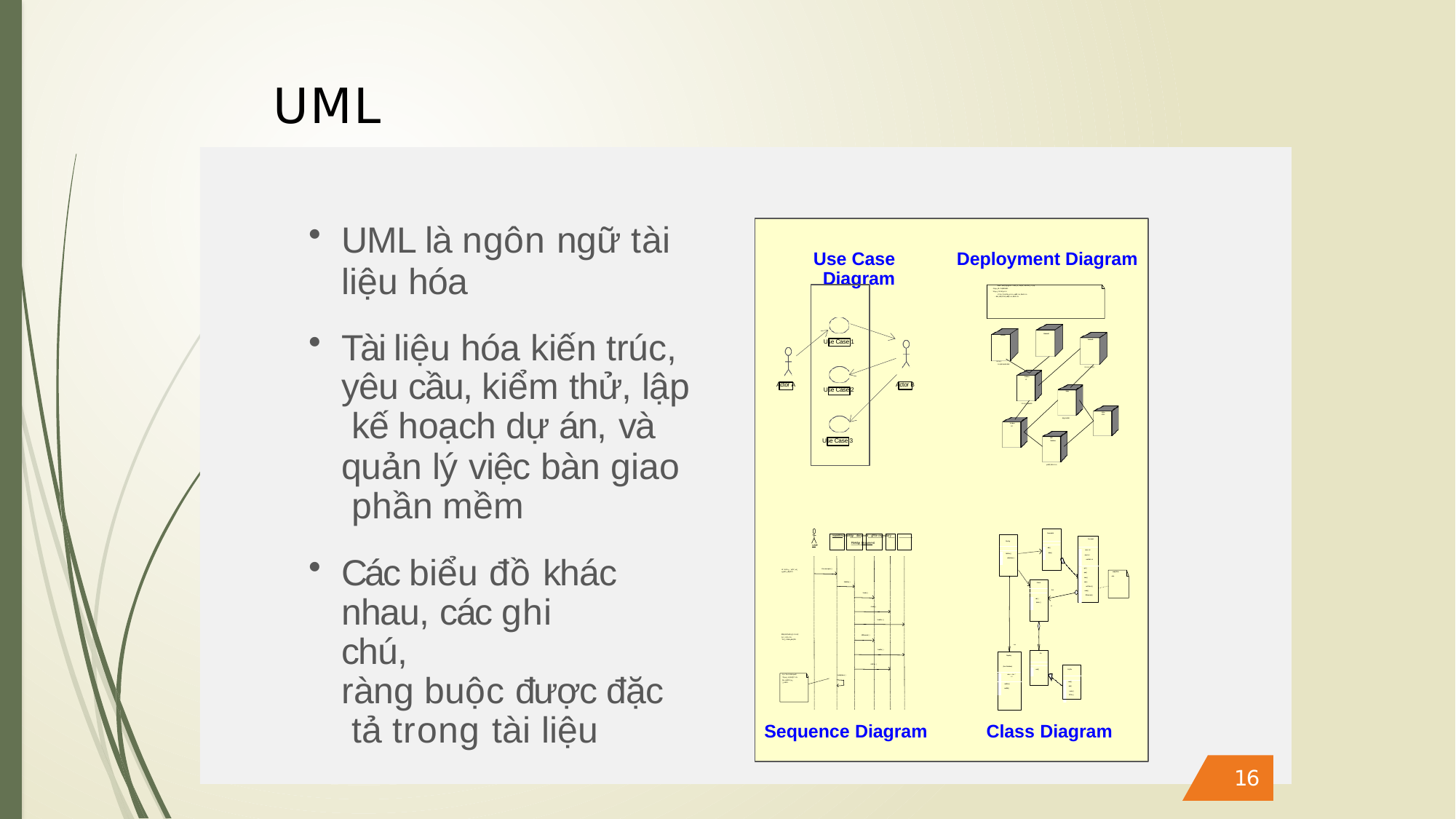

UML

UML là ngôn ngữ tài
liệu hóa
Tài liệu hóa kiến trúc,  yêu cầu, kiểm thử, lập  kế hoạch dự án, và
quản lý việc bàn giao  phần mềm
Các biểu đồ khác  nhau, các ghi chú,
ràng buộc được đặc  tả trong tài liệu

Use Case  Diagram
Deployment Diagram
ºÐ»ê È¯ °æÀÇ ÇÏµå¿þ¾î¹× ³×Æ®¿÷À¸· ÎÀÇ Á¤º¸ ½Ã½ºÅÛ ¿¬°á ¸ðµ¨
À©µµ¿ì 95 : Å¬¶óÀÌ¾ðÆ®
À©µµ¿ì  NT: ÀÀ¿ë¼¹ö
- À¯ ´Ð½º ¸Ó½Å: ÀÀ¿ë ¼¹ö ¹× µ¥ÀÌÅ¸ ¼¹ö, Åë½Å ¼¹ö
IBM ¸ÞÀÎÇÁ·¹ÀÓ: µ¥ÀÌÅ¸ ¼¹ö, Åë½Å ¼¹ö

Windows95

Window95

Use Case 1

Windows95

¹®¼°ü¸®  Å¬¶óÀÌ¾ðÆ®.EXE

¹®¼°ü¸® ¾ÖÇÃ¸´

Windows  NT
Actor B
Actor A

Use Case 2

Solaris

¹®¼°ü¸® ¿£Áø.EXE

Alpha  UNIX

ÀÀ¿ë¼¹ö.EXE

Windows  NT

Use Case 3

IBM
Mainframe

µ¥ÀÌÅ¸º£ÀÌ½º¼¹ö

DocumentList
mainWnd fileMgr : document : gFile repository

Document

FileMgr
FileMgr Document
user

add( )

name : int

delete( )

fetchDoc( )

docid : int

sortByName( )

numField : int

get( )

1: Doc view request ( )

Æ¯ Á¤¹®¼¿¡  ´ëÇÑ º¸±â¸¦
»ç¿ëÀÚ°¡ ¿äÃ»ÇÑ´Ù.

read() fill the

open( )

code..

close( )

2: fetchDoc( )

read( )

FileList

sortFileList( )

fList

create( )

3: create ( )

fillDocument( )

add( )

delete( )

11

4: create ( )

5: readDoc ( )

ÈÀÏ°ü¸®ÀÚ´Â ÀÐ¾î¿Â  ¹®¼ÀÇ Á¤º¸¸¦ ÇØ´ç ¹®¼
°´Ã¼¿¡ ¼³Á¤À» ¿äÃ»ÇÑ´Ù.

6: fillDocument ( )

rep

7: readFile ( )

File

Repository

8: fillFile ( )

(from Persistence)

read( )

GrpFile

È¸é °´Ã¼´Â ÀÐ¾îµéÀÎ
°´Ã¼µé¿¡ ´ëÇØ ÀÌ¸§º°· Î  Á¤· ÄÀ» ½ÃÄÑ È¸é¿¡
º¸¿©ÁØ´Ù.

name  : char *
= 0

9: sortByName ( )

read( )

readDoc( )

open( )

readFile( )

create( )

fillFile( )
Class Diagram
Sequence Diagram

16